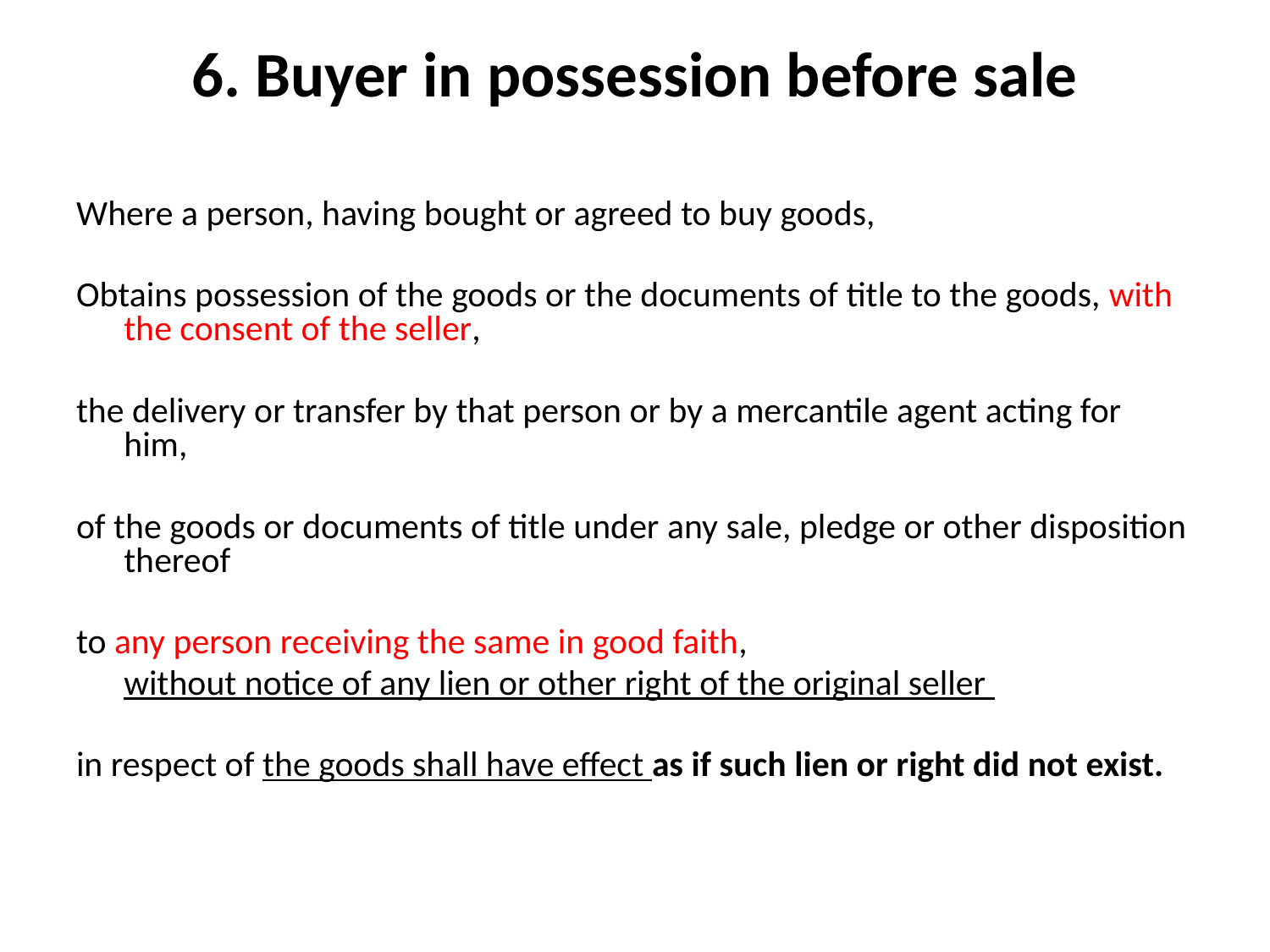

6. Buyer in possession before sale

Where a person, having bought or agreed to buy goods,

Obtains possession of the goods or the documents of title to the goods, with the consent of the seller,

the delivery or transfer by that person or by a mercantile agent acting for him,

of the goods or documents of title under any sale, pledge or other disposition thereof

to any person receiving the same in good faith,
	without notice of any lien or other right of the original seller

in respect of the goods shall have effect as if such lien or right did not exist.